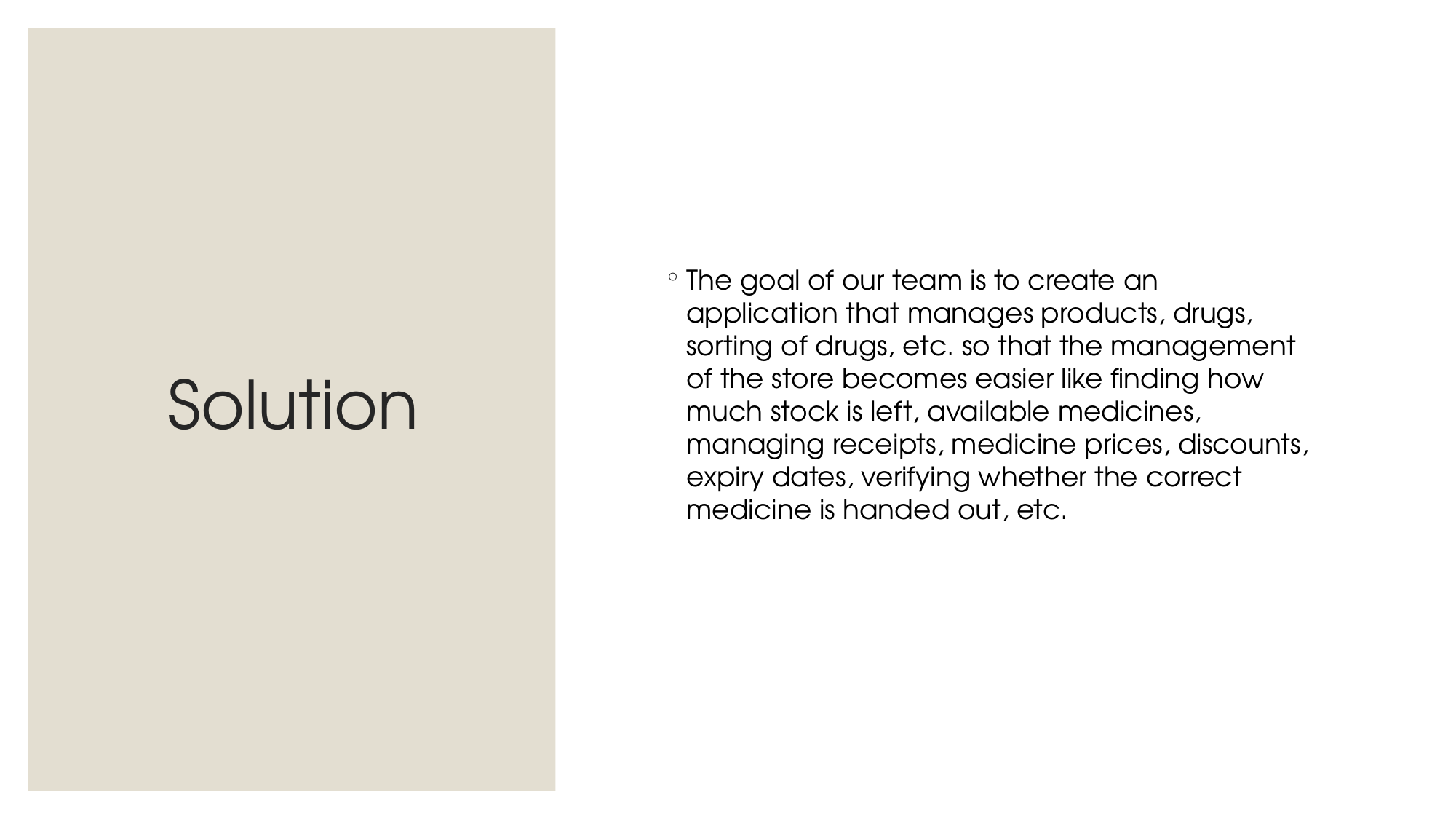

# Solution
The goal of our team is to create an application that manages products, drugs, sorting of drugs, etc. so that the management of the store becomes easier like finding how much stock is left, available medicines, managing receipts, medicine prices, discounts, expiry dates, verifying whether the correct medicine is handed out, etc.